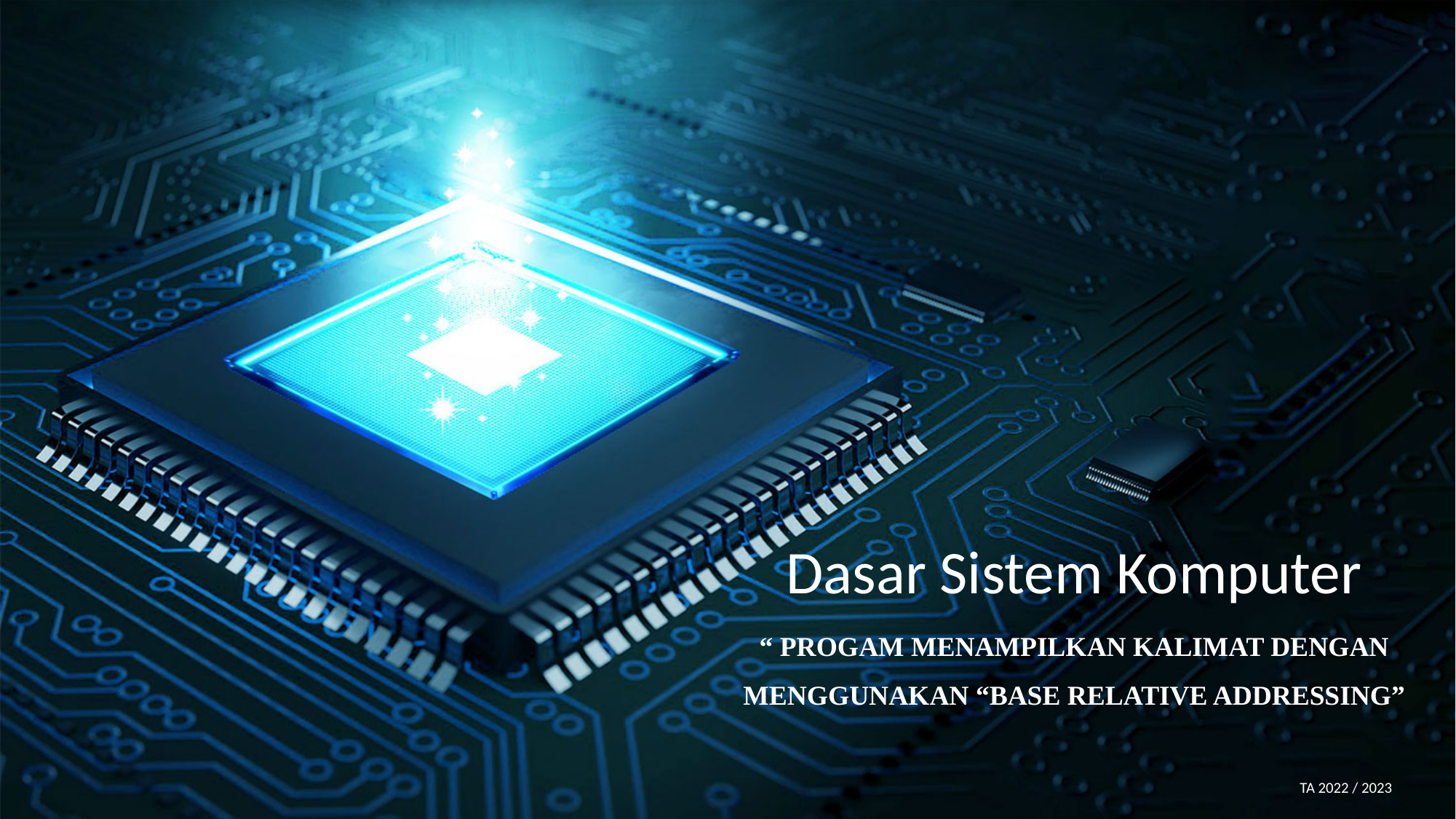

Dasar Sistem Komputer
“ PROGAM MENAMPILKAN KALIMAT DENGAN MENGGUNAKAN “BASE RELATIVE ADDRESSING”

TA 2022 / 2023